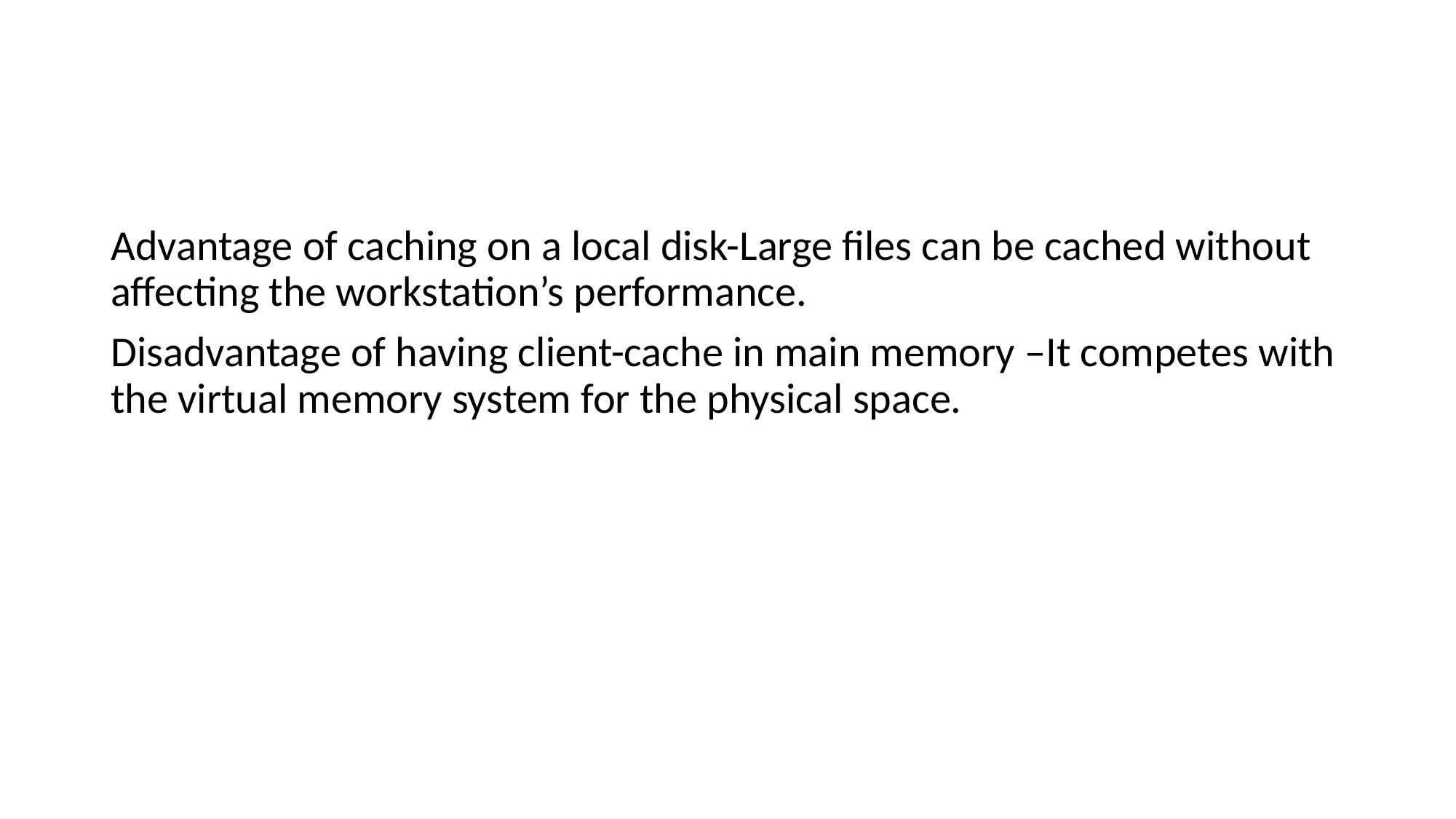

#
Advantage of caching on a local disk-Large files can be cached without affecting the workstation’s performance.
Disadvantage of having client-cache in main memory –It competes with the virtual memory system for the physical space.